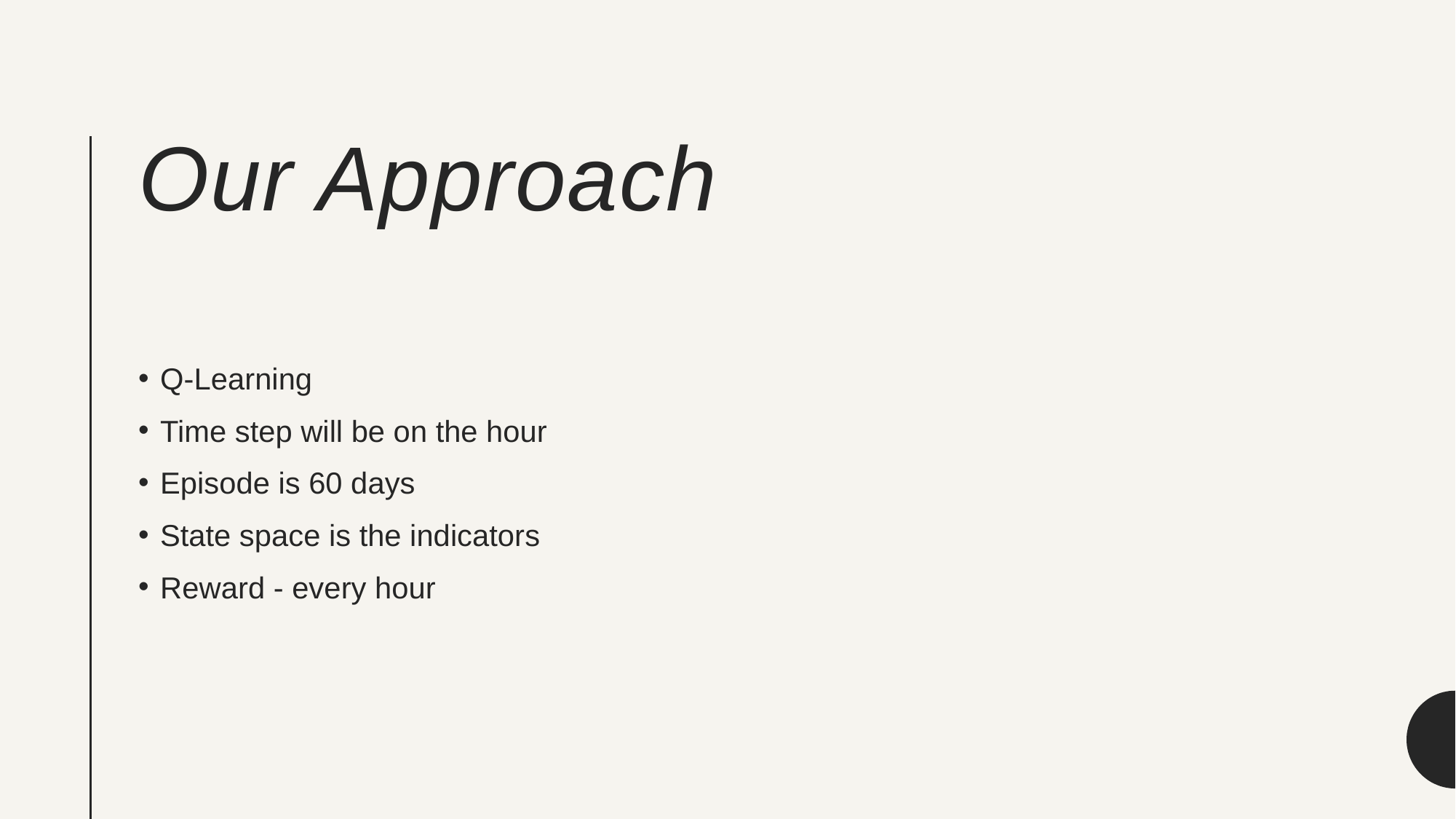

# Our Approach
Q-Learning
Time step will be on the hour
Episode is 60 days
State space is the indicators
Reward - every hour